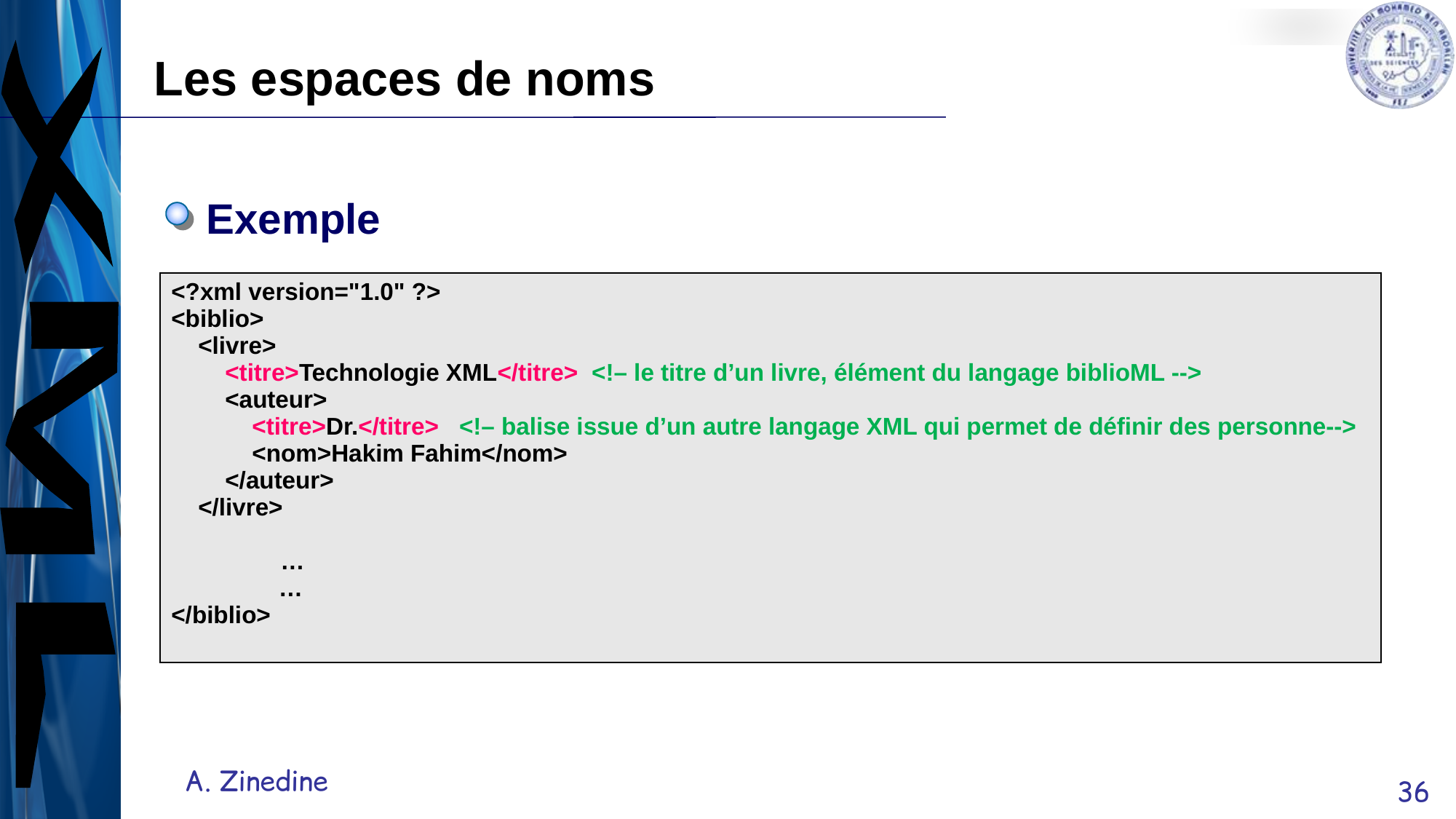

# Les espaces de noms
Exemple

| <?xml version="1.0" ?> <biblio> <livre> <titre>Technologie XML</titre> <!– le titre d’un livre, élément du langage biblioML --> <auteur> <titre>Dr.</titre> <!– balise issue d’un autre langage XML qui permet de définir des personne--> <nom>Hakim Fahim</nom> </auteur> </livre> … … </biblio> |
| --- |